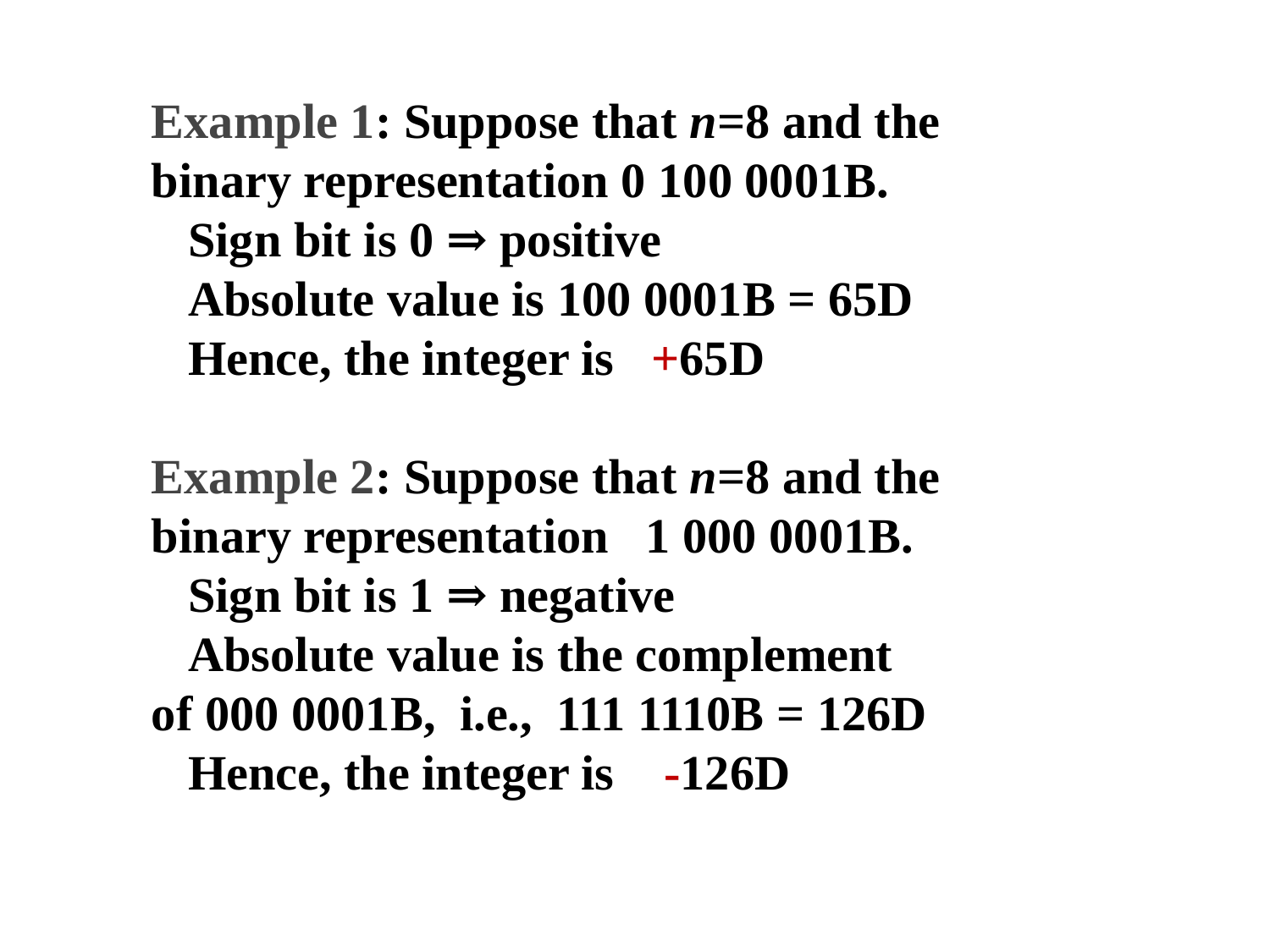

Example 1: Suppose that n=8 and the binary representation 0 100 0001B.
   Sign bit is 0 ⇒ positive
   Absolute value is 100 0001B = 65D
   Hence, the integer is   +65D

Example 2: Suppose that n=8 and the binary representation   1 000 0001B.
   Sign bit is 1 ⇒ negative
   Absolute value is the complement of 000 0001B,  i.e.,  111 1110B = 126D
   Hence, the integer is    -126D